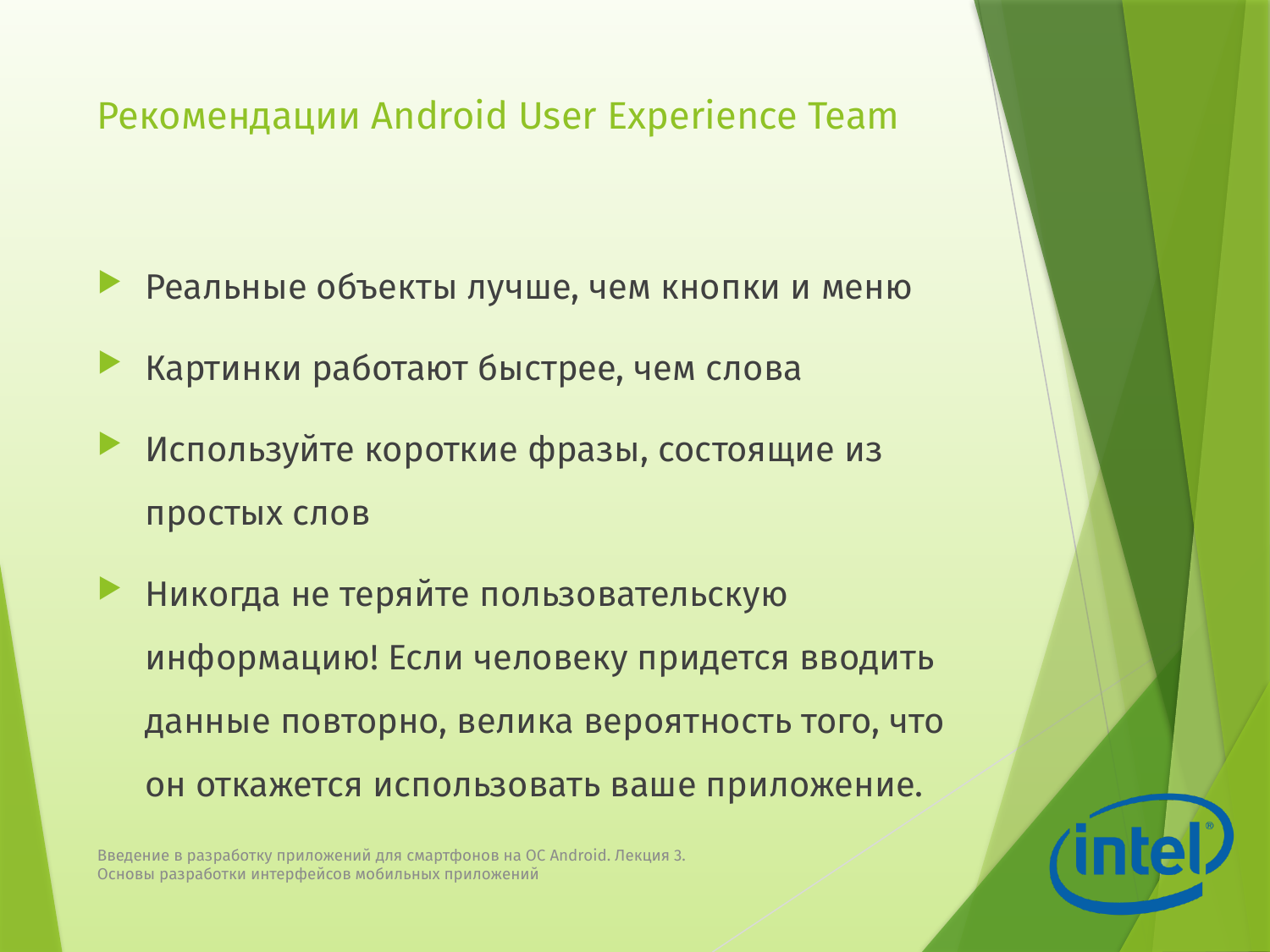

# Рекомендации Android User Experience Team
Реальные объекты лучше, чем кнопки и меню
Картинки работают быстрее, чем слова
Используйте короткие фразы, состоящие из простых слов
Никогда не теряйте пользовательскую информацию! Если человеку придется вводить данные повторно, велика вероятность того, что он откажется использовать ваше приложение.
Введение в разработку приложений для смартфонов на ОС Android. Лекция 3. Основы разработки интерфейсов мобильных приложений